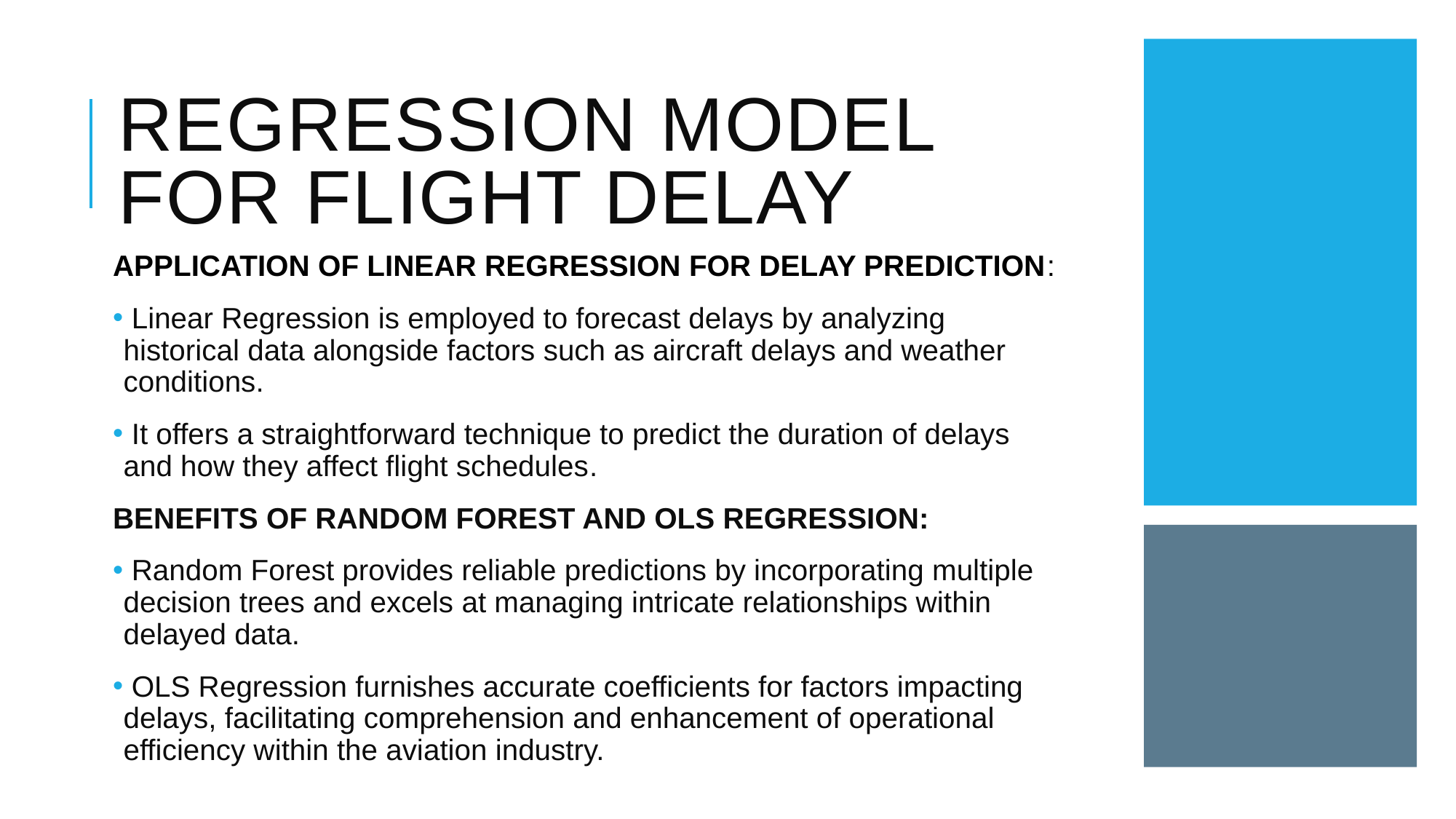

# REGRESSION MODEL FOR FLIGHT DELAY
APPLICATION OF LINEAR REGRESSION FOR DELAY PREDICTION:
 Linear Regression is employed to forecast delays by analyzing historical data alongside factors such as aircraft delays and weather conditions.
 It offers a straightforward technique to predict the duration of delays and how they affect flight schedules.
BENEFITS OF RANDOM FOREST AND OLS REGRESSION:
 Random Forest provides reliable predictions by incorporating multiple decision trees and excels at managing intricate relationships within delayed data.
 OLS Regression furnishes accurate coefficients for factors impacting delays, facilitating comprehension and enhancement of operational efficiency within the aviation industry.